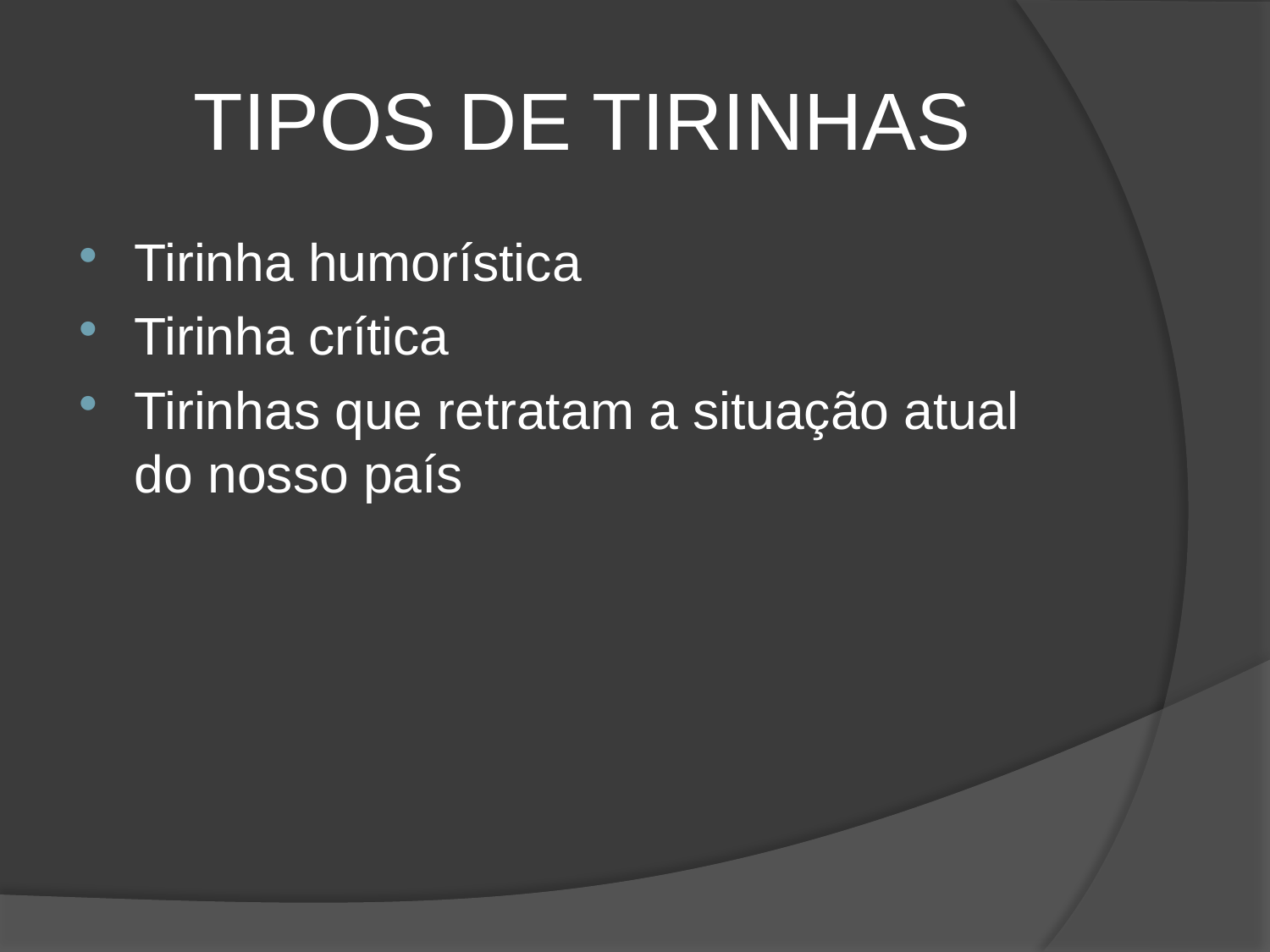

# TIPOS DE TIRINHAS
Tirinha humorística
Tirinha crítica
Tirinhas que retratam a situação atual do nosso país